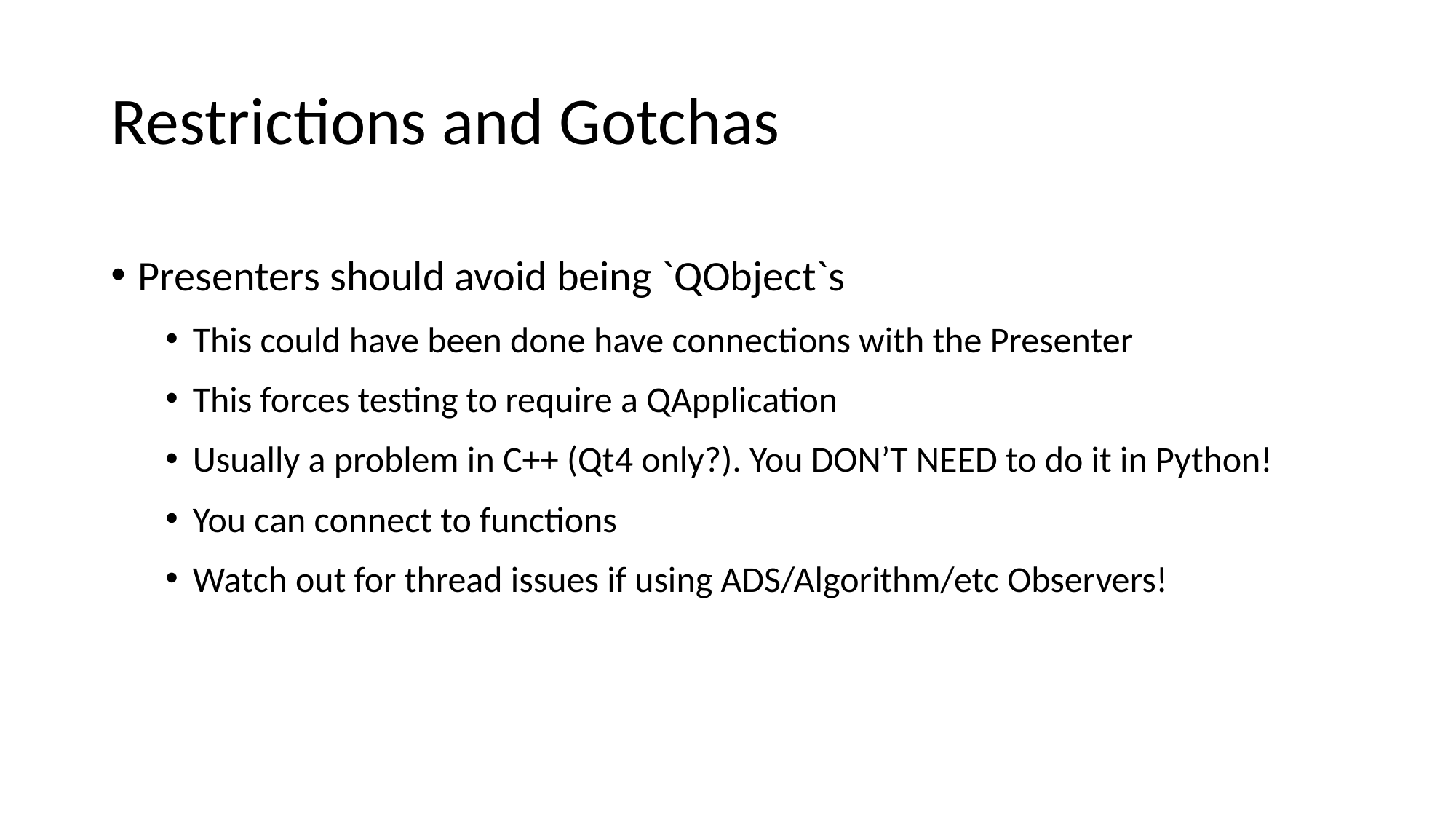

# Restrictions and Gotchas
Presenters should avoid being `QObject`s
This could have been done have connections with the Presenter
This forces testing to require a QApplication
Usually a problem in C++ (Qt4 only?). You DON’T NEED to do it in Python!
You can connect to functions
Watch out for thread issues if using ADS/Algorithm/etc Observers!